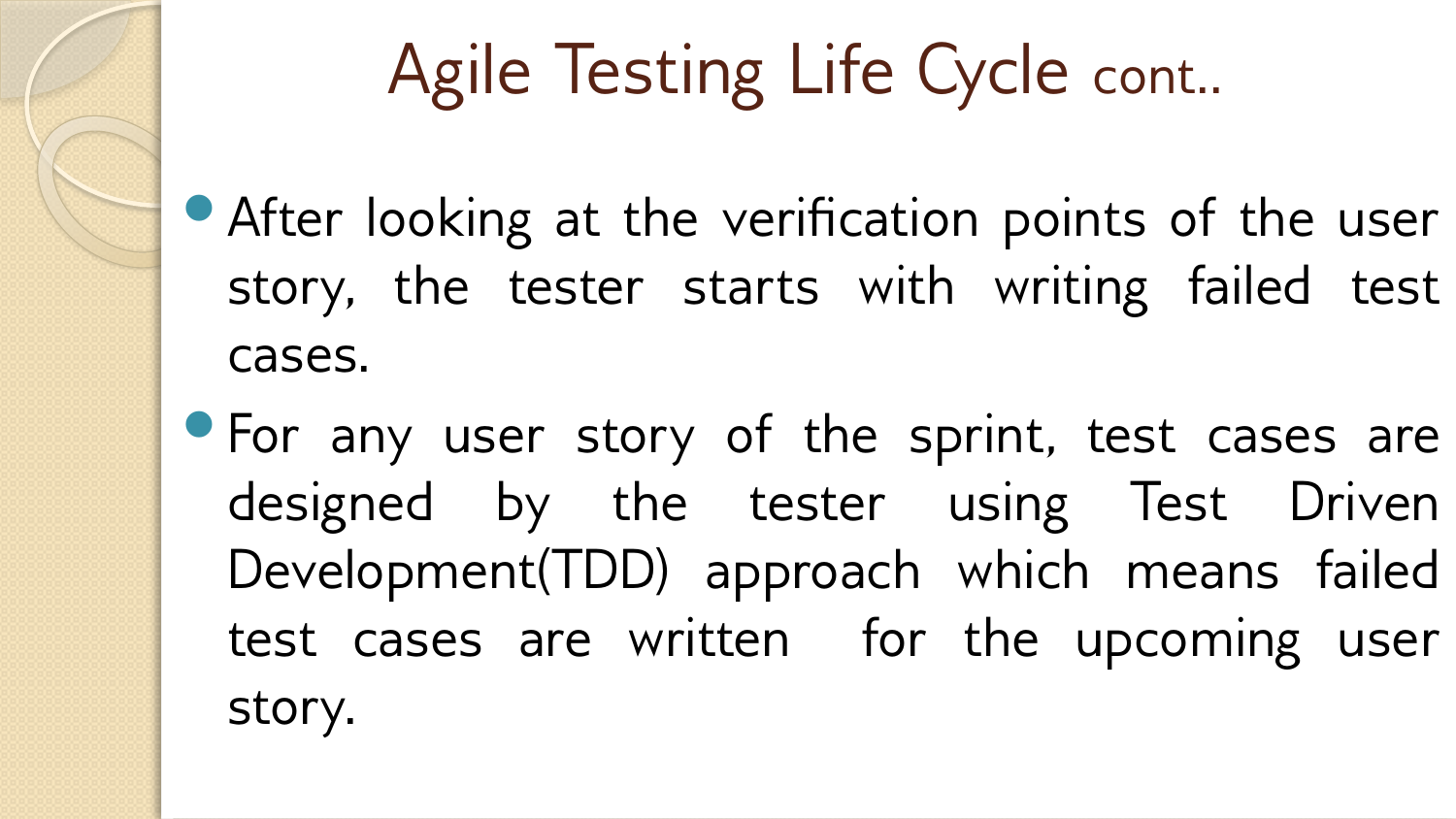

# Agile Testing Life Cycle cont..
After looking at the verification points of the user story, the tester starts with writing failed test cases.
For any user story of the sprint, test cases are designed by the tester using Test Driven Development(TDD) approach which means failed test cases are written  for the upcoming user story.